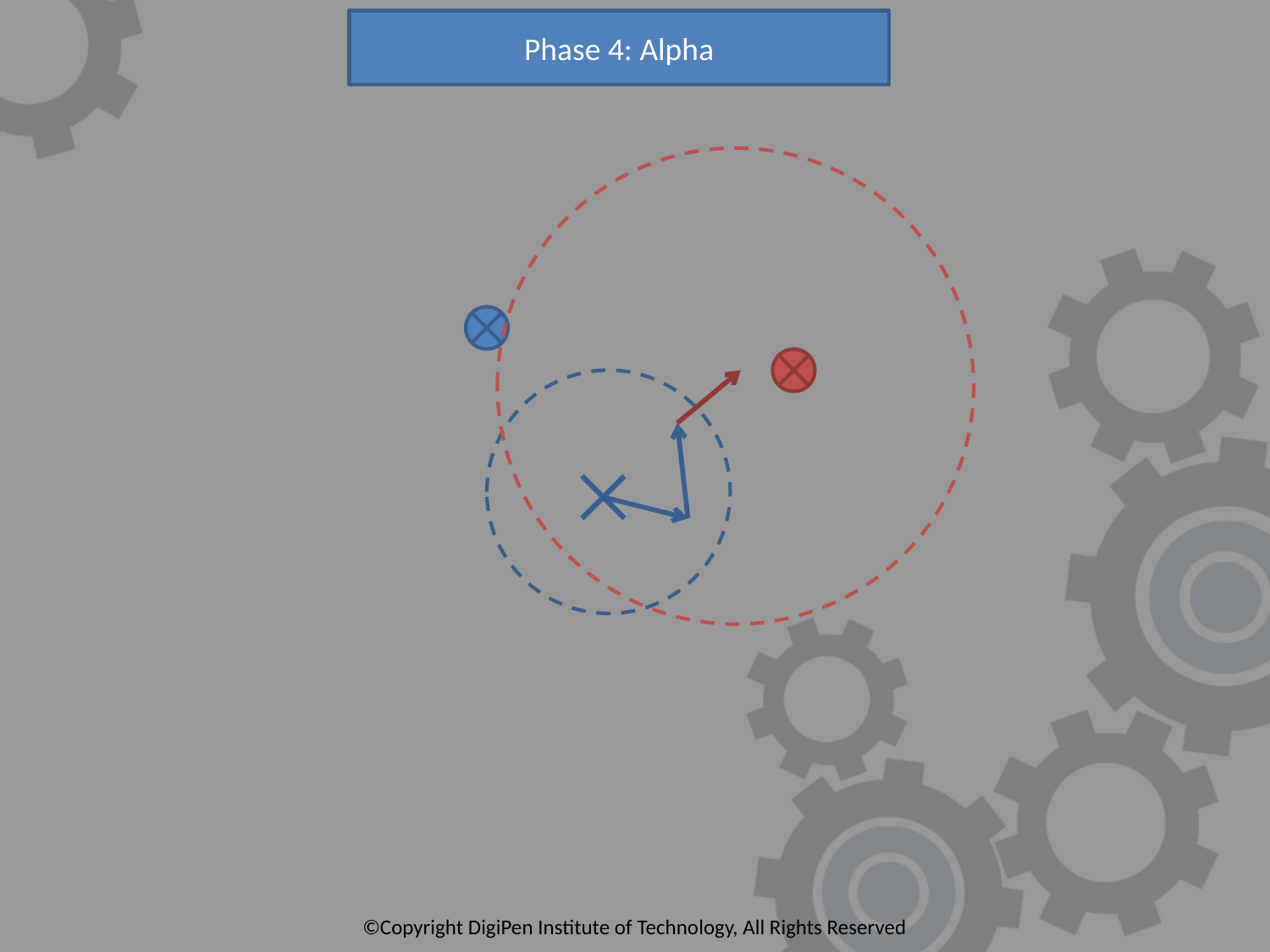

Phase 4: Alpha

©Copyright DigiPen Institute of Technology, All Rights Reserved